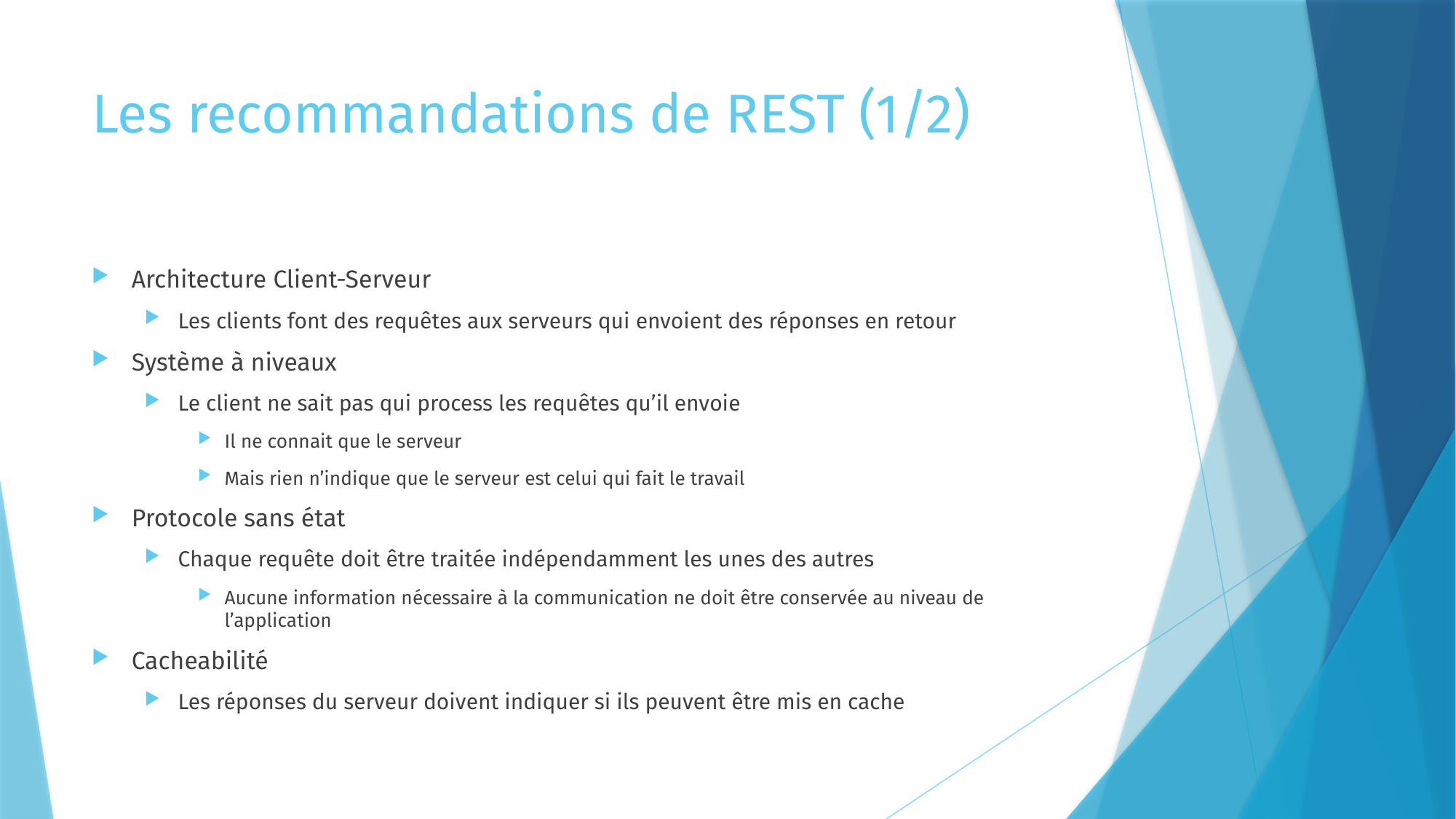

# Les recommandations de REST (1/2)
Architecture Client-Serveur
Les clients font des requêtes aux serveurs qui envoient des réponses en retour
Système à niveaux
Le client ne sait pas qui process les requêtes qu’il envoie
Il ne connait que le serveur
Mais rien n’indique que le serveur est celui qui fait le travail
Protocole sans état
Chaque requête doit être traitée indépendamment les unes des autres
Aucune information nécessaire à la communication ne doit être conservée au niveau de l’application
Cacheabilité
Les réponses du serveur doivent indiquer si ils peuvent être mis en cache